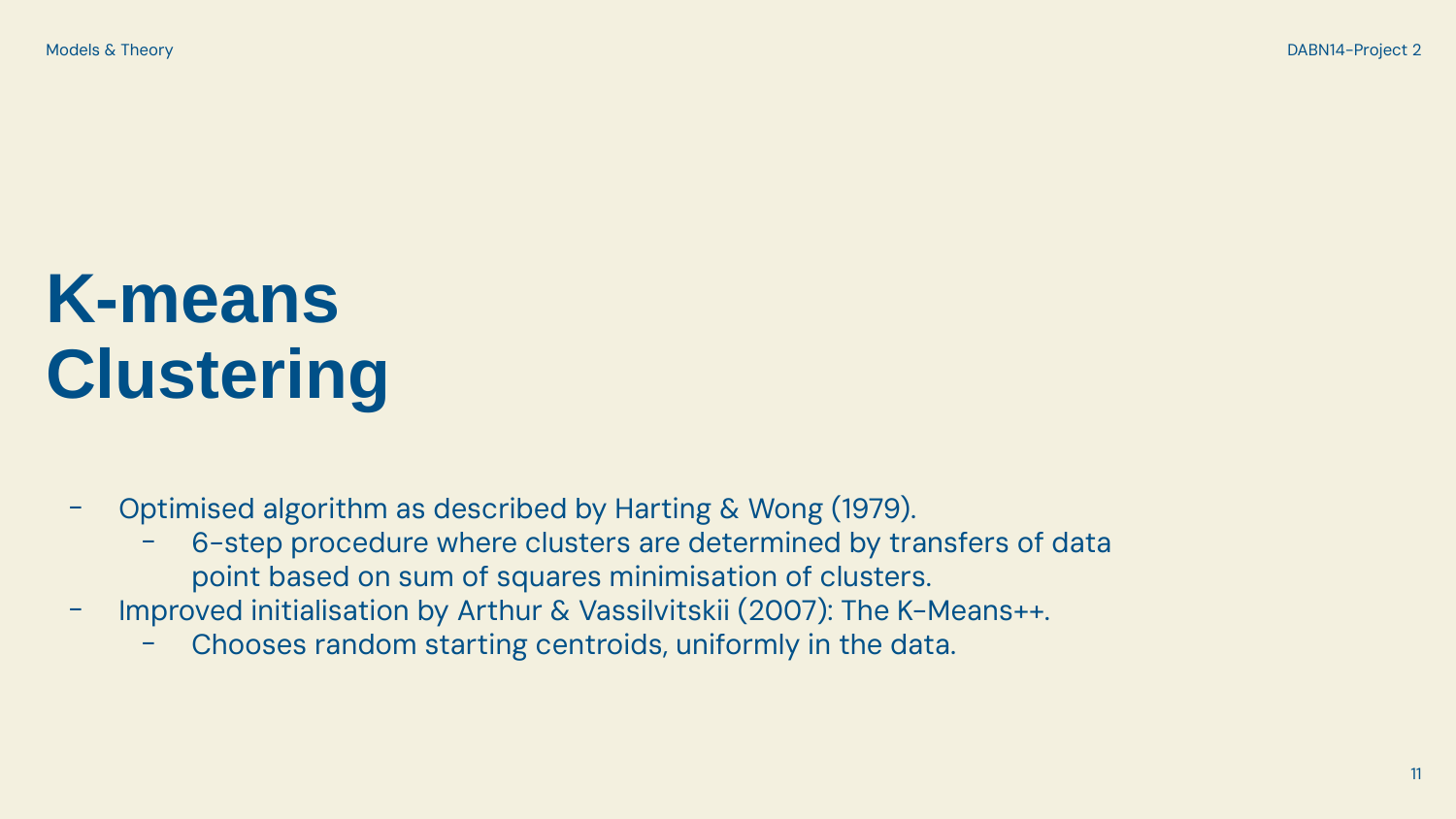

Models & Theory
DABN14-Project 2
# K-means Clustering

Optimised algorithm as described by Harting & Wong (1979).
6-step procedure where clusters are determined by transfers of data point based on sum of squares minimisation of clusters.
Improved initialisation by Arthur & Vassilvitskii (2007): The K-Means++.
Chooses random starting centroids, uniformly in the data.
11